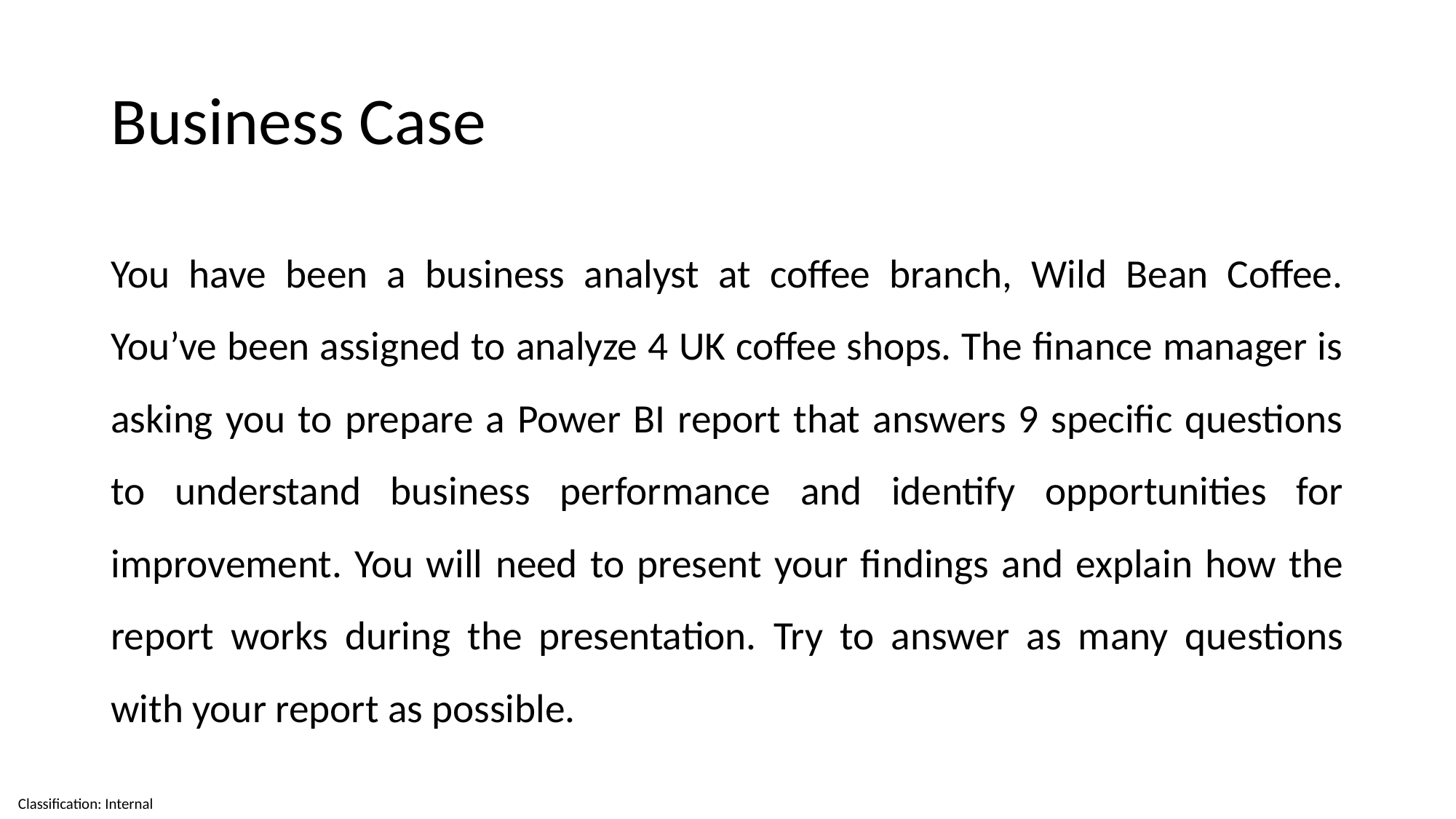

# Business Case
You have been a business analyst at coffee branch, Wild Bean Coffee. You’ve been assigned to analyze 4 UK coffee shops. The finance manager is asking you to prepare a Power BI report that answers 9 specific questions to understand business performance and identify opportunities for improvement. You will need to present your findings and explain how the report works during the presentation. Try to answer as many questions with your report as possible.